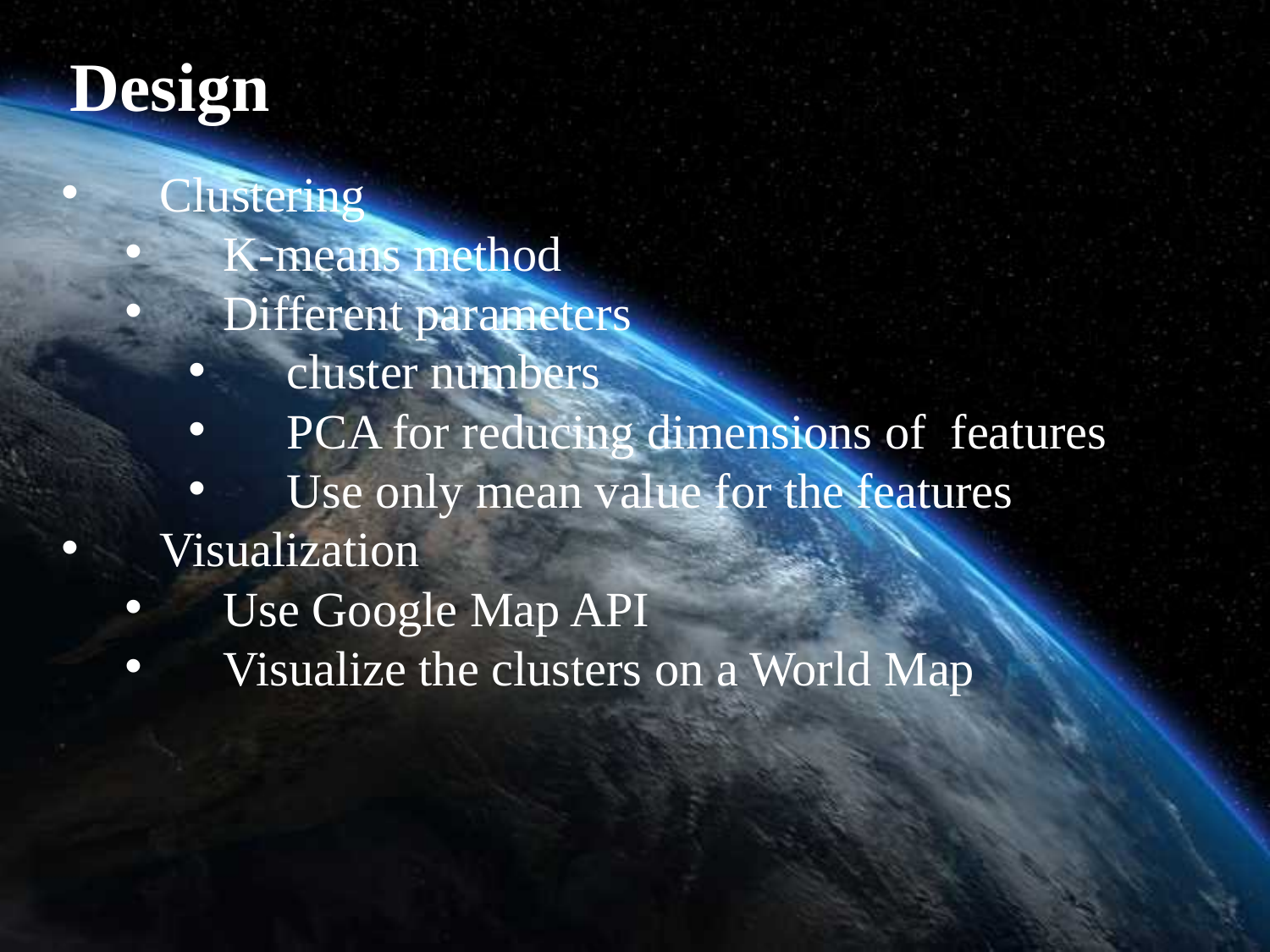

# Design
Clustering
K-means method
Different parameters
cluster numbers
PCA for reducing dimensions of  features
Use only mean value for the features
Visualization
Use Google Map API
Visualize the clusters on a World Map